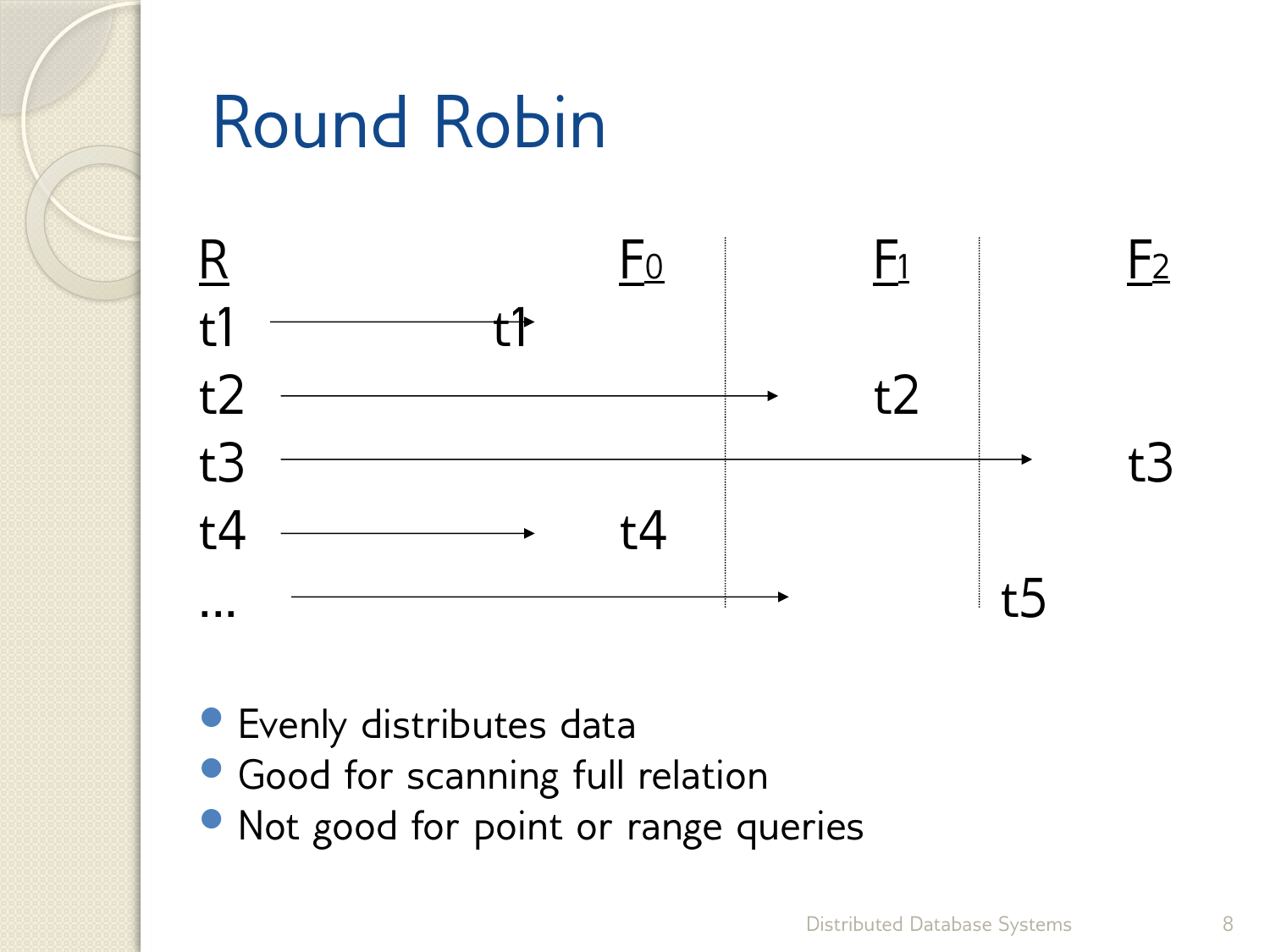

# Round Robin
R				F0		F1		F2
t1			t1
t2					t2
t3							t3
t4			t4
...						t5

Evenly distributes data
Good for scanning full relation
Not good for point or range queries

Distributed Database Systems
8